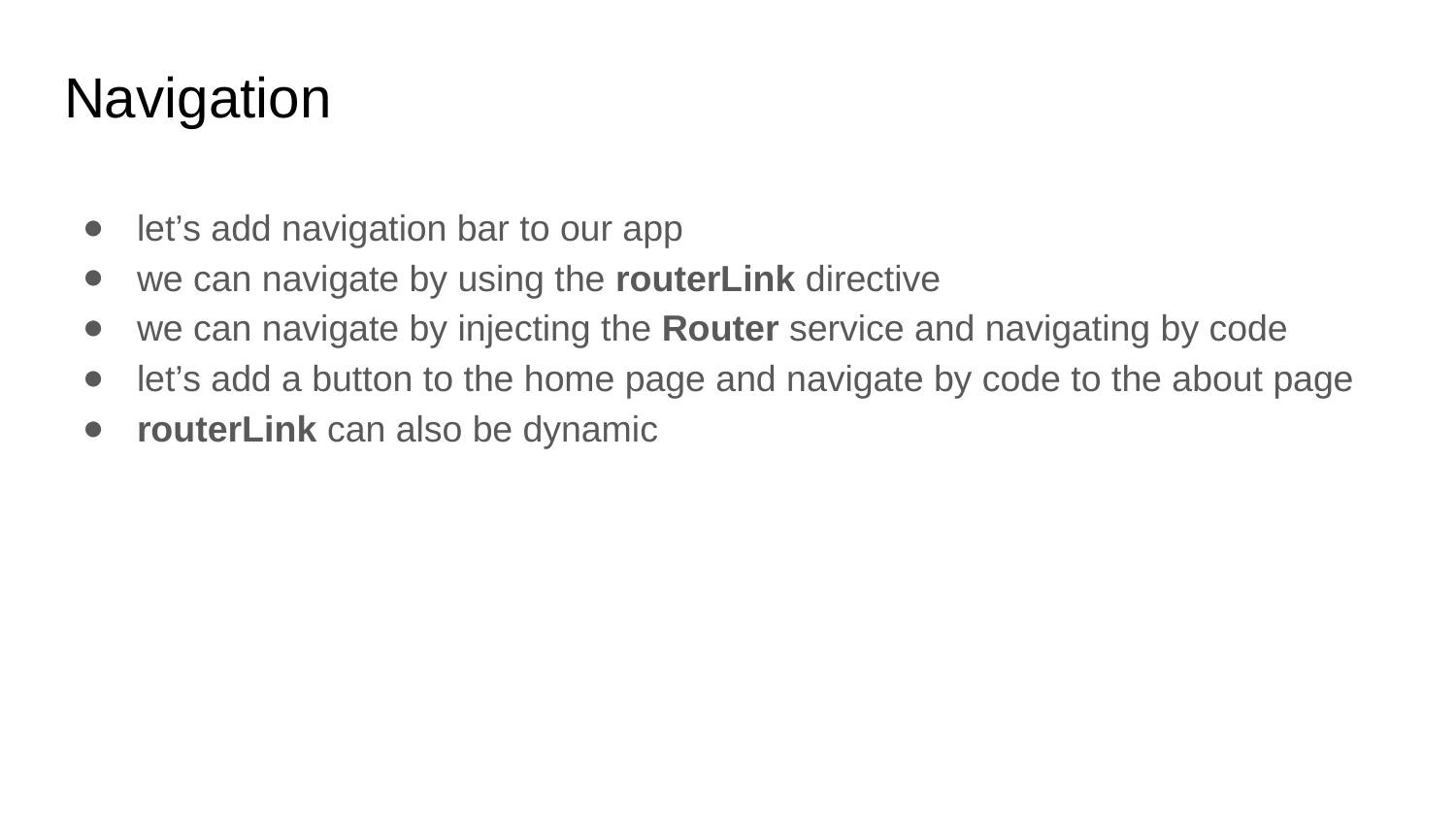

# Navigation
let’s add navigation bar to our app
we can navigate by using the routerLink directive
we can navigate by injecting the Router service and navigating by code
let’s add a button to the home page and navigate by code to the about page
routerLink can also be dynamic